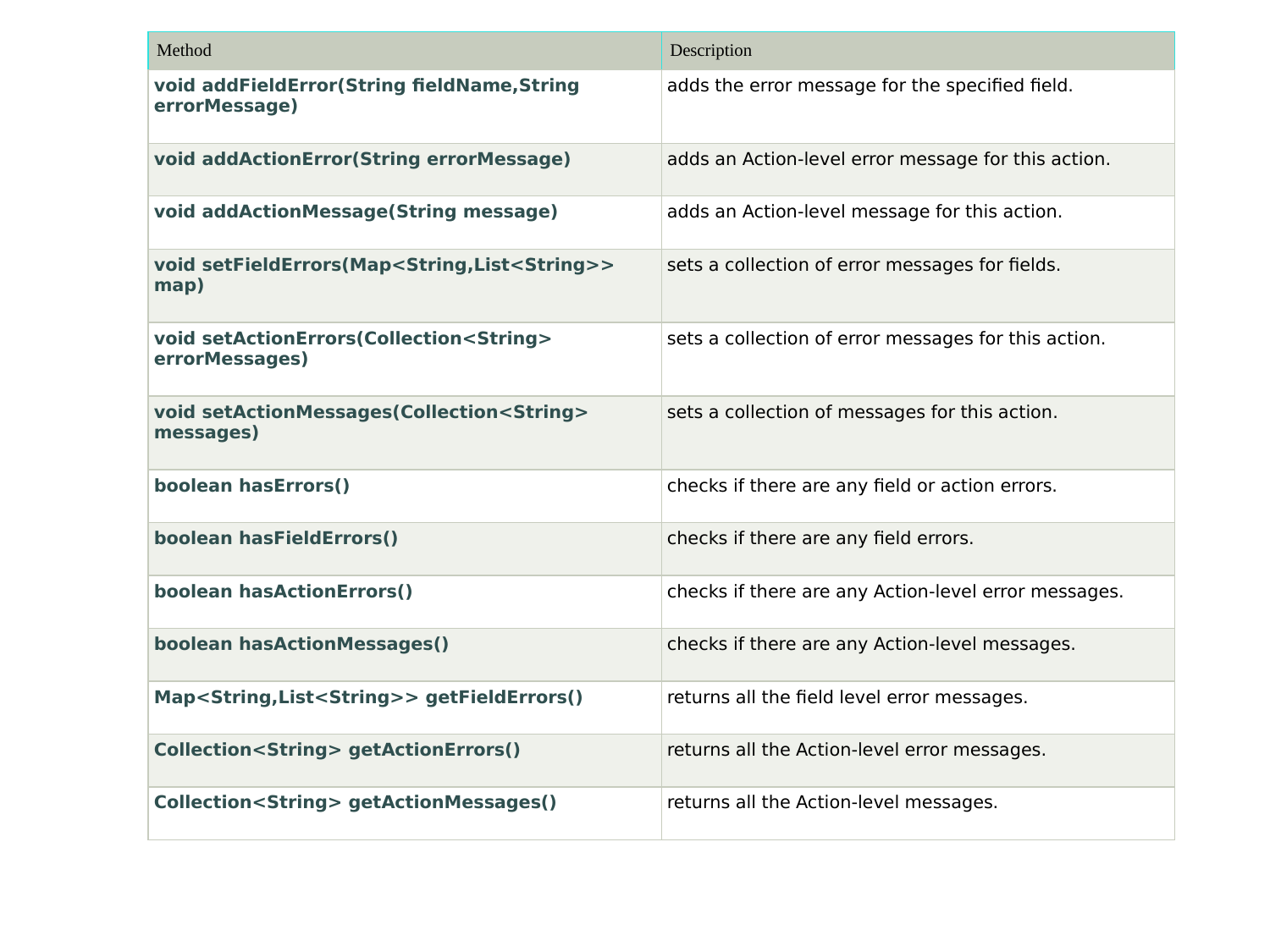

| Method | Description |
| --- | --- |
| void addFieldError(String fieldName,String errorMessage) | adds the error message for the specified field. |
| void addActionError(String errorMessage) | adds an Action-level error message for this action. |
| void addActionMessage(String message) | adds an Action-level message for this action. |
| void setFieldErrors(Map<String,List<String>> map) | sets a collection of error messages for fields. |
| void setActionErrors(Collection<String> errorMessages) | sets a collection of error messages for this action. |
| void setActionMessages(Collection<String> messages) | sets a collection of messages for this action. |
| boolean hasErrors() | checks if there are any field or action errors. |
| boolean hasFieldErrors() | checks if there are any field errors. |
| boolean hasActionErrors() | checks if there are any Action-level error messages. |
| boolean hasActionMessages() | checks if there are any Action-level messages. |
| Map<String,List<String>> getFieldErrors() | returns all the field level error messages. |
| Collection<String> getActionErrors() | returns all the Action-level error messages. |
| Collection<String> getActionMessages() | returns all the Action-level messages. |